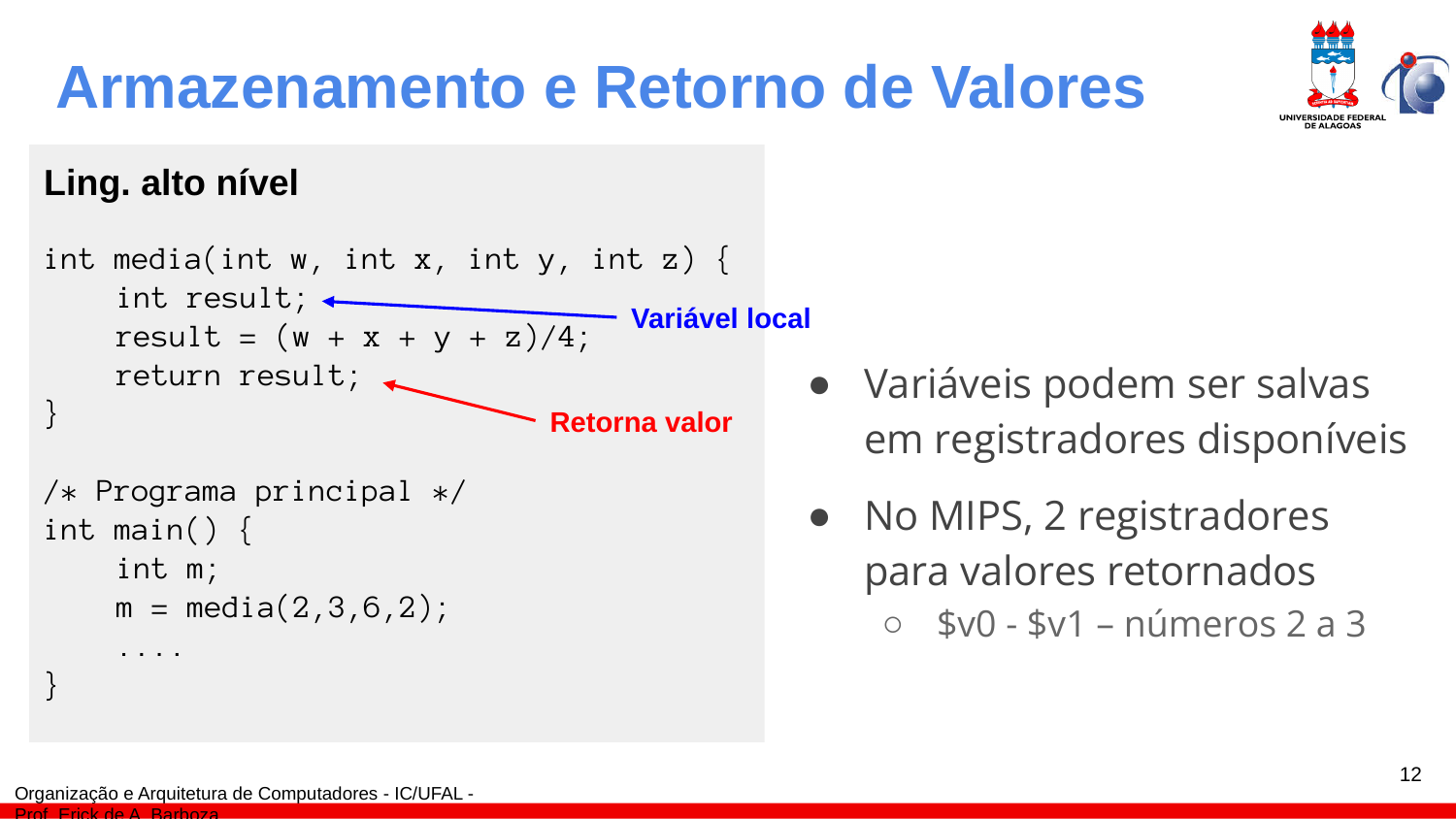

# Armazenamento e Retorno de Valores
Ling. alto nível

int media(int w, int x, int y, int z) {
int result;
result = (w + x + y + z)/4;
return result;
}

/* Programa principal */
int main() {
int m;
m = media(2,3,6,2);
....
}
Variável local
Variáveis podem ser salvas em registradores disponíveis
No MIPS, 2 registradores para valores retornados
$v0 - $v1 – números 2 a 3
Retorna valor
12